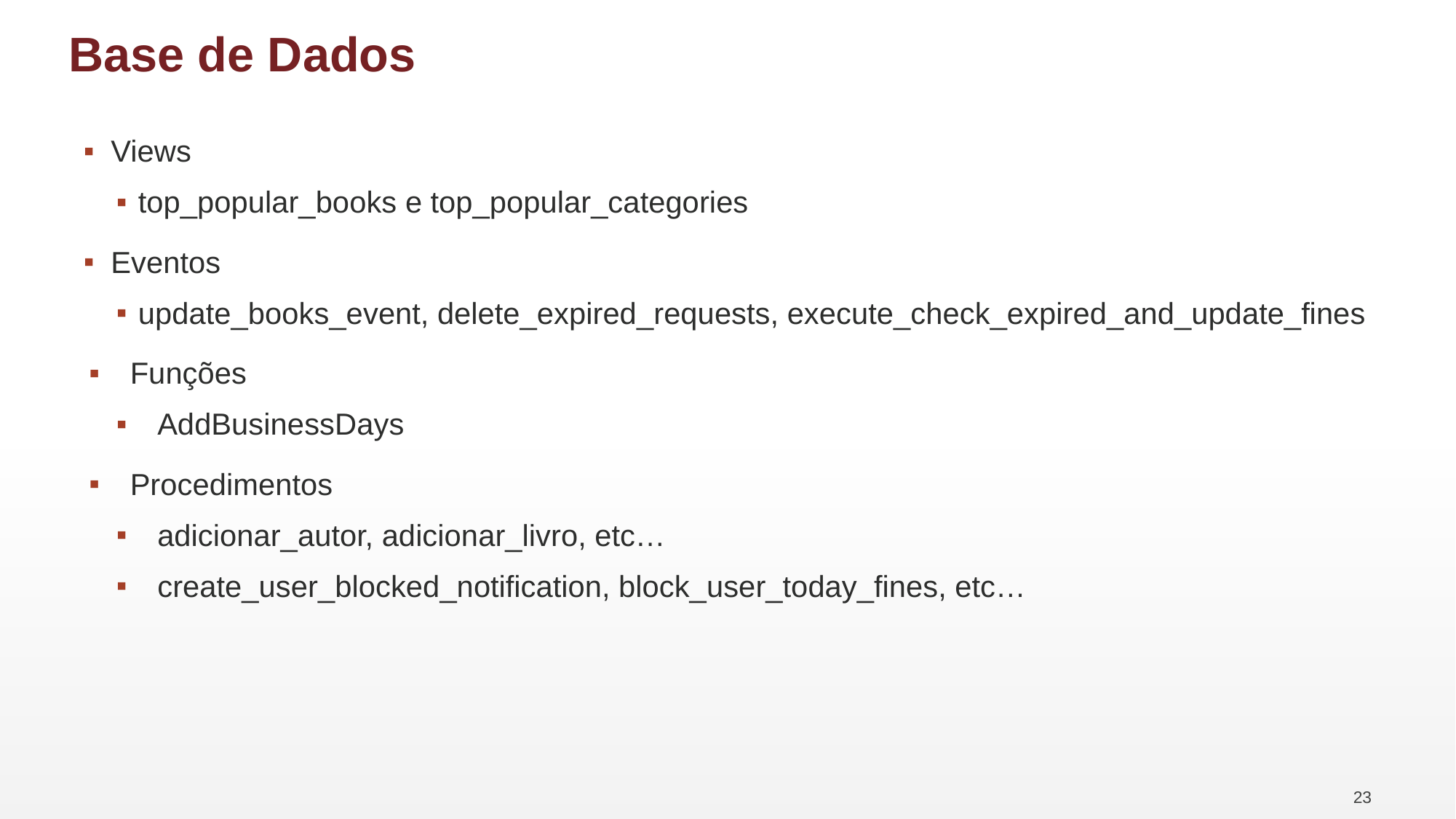

# Base de Dados
Views
top_popular_books e top_popular_categories
Eventos
update_books_event, delete_expired_requests, execute_check_expired_and_update_fines
Funções
AddBusinessDays
Procedimentos
adicionar_autor, adicionar_livro, etc…
create_user_blocked_notification, block_user_today_fines, etc…
23